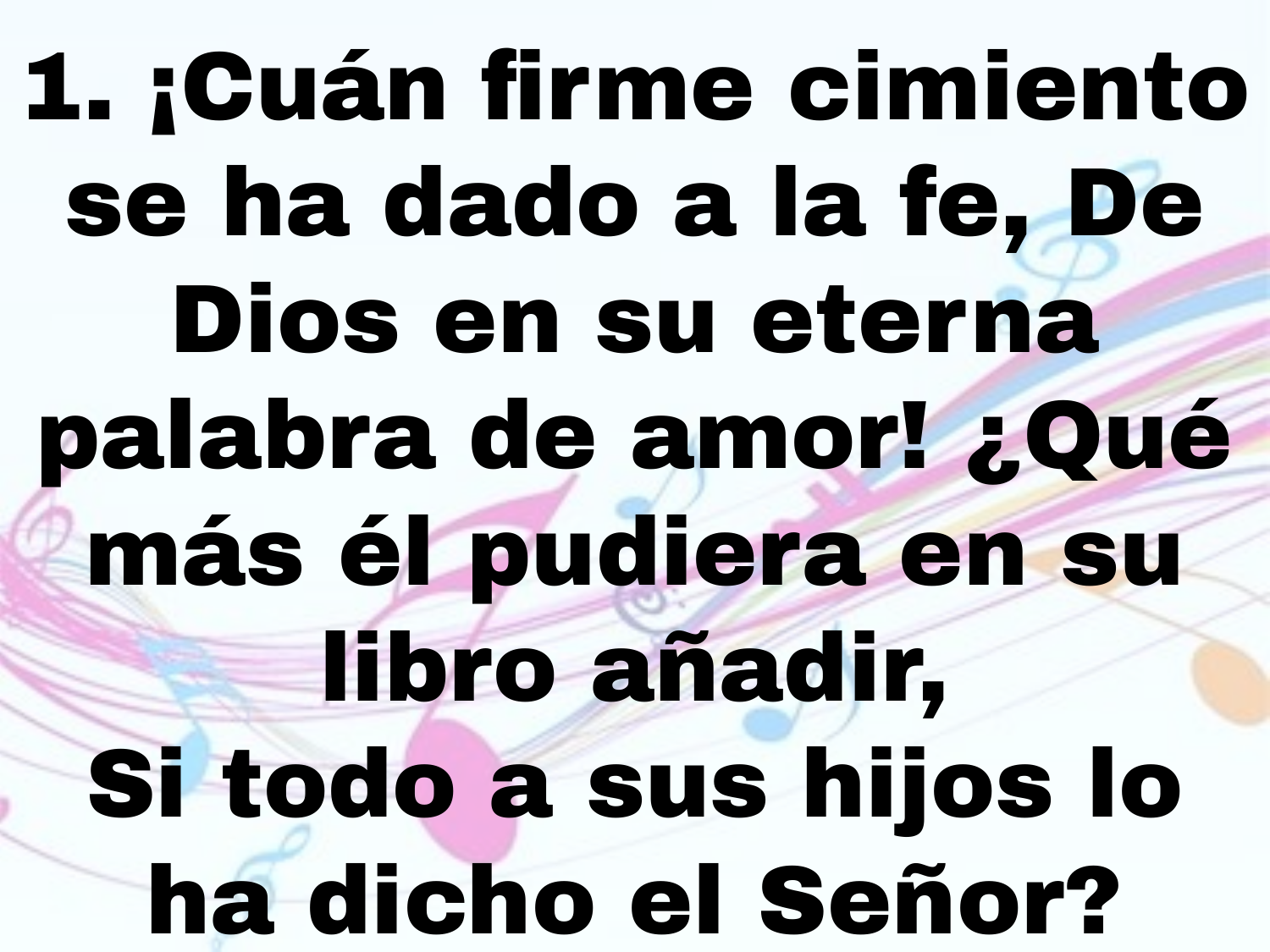

1. ¡Cuán firme cimiento se ha dado a la fe, De Dios en su eterna palabra de amor! ¿Qué más él pudiera en su libro añadir,
Si todo a sus hijos lo ha dicho el Señor?